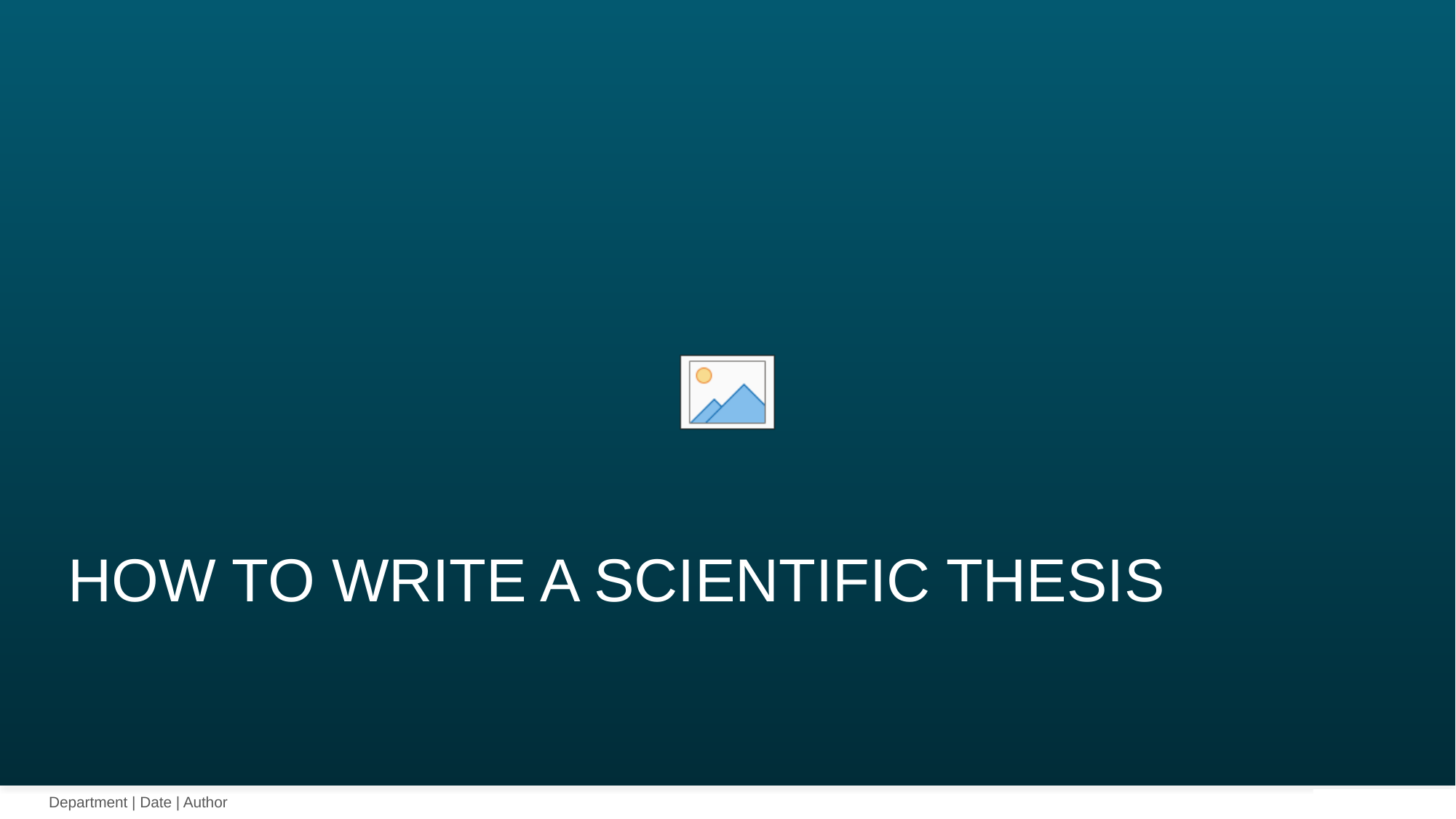

# How to write a scientific Thesis